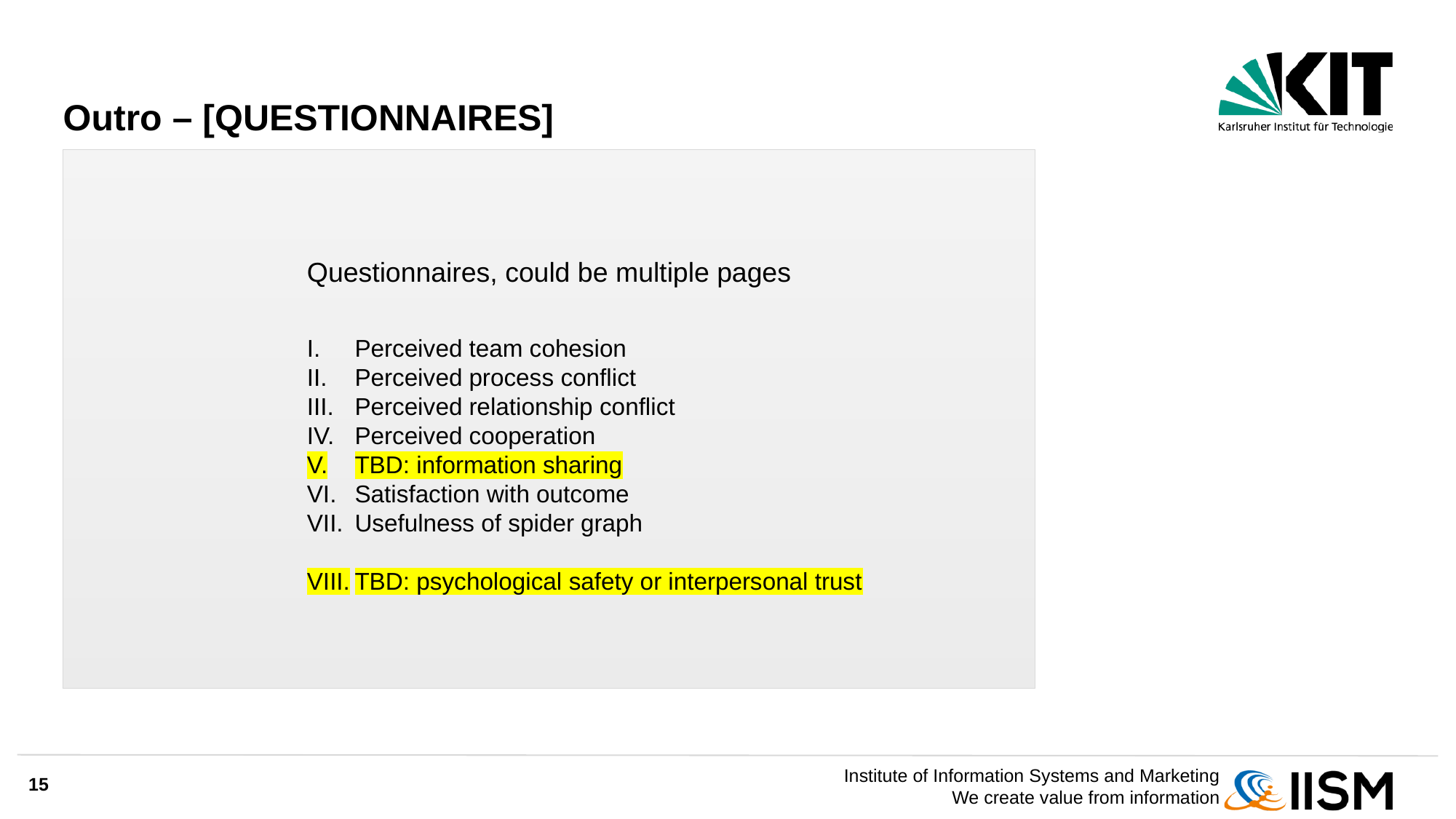

# Outro – [QUESTIONNAIRES]
Questionnaires, could be multiple pages

Perceived team cohesion
Perceived process conflict
Perceived relationship conflict
Perceived cooperation
TBD: information sharing
Satisfaction with outcome
Usefulness of spider graph

TBD: psychological safety or interpersonal trust